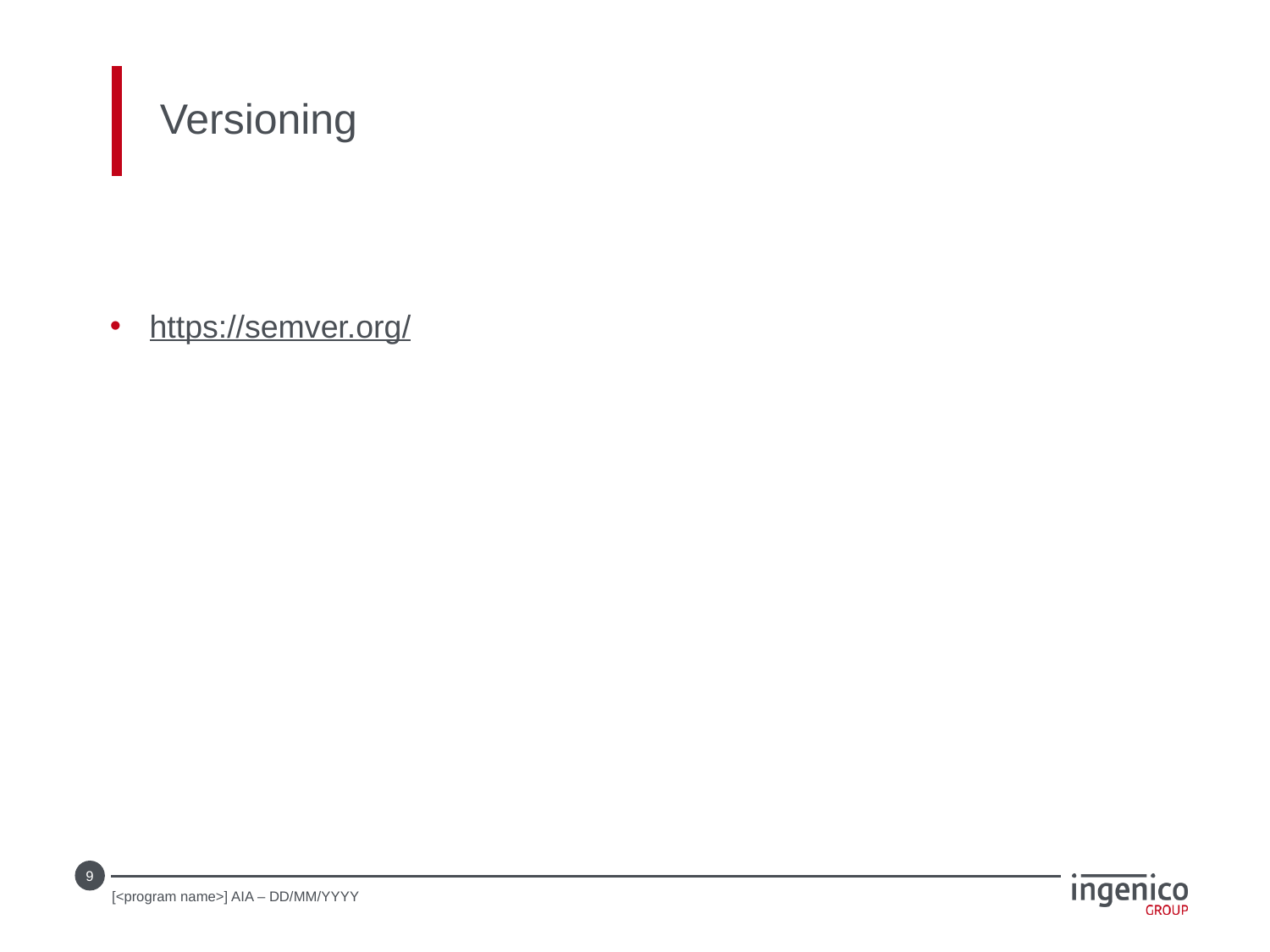

# Versioning
https://semver.org/

[<program name>] AIA – DD/MM/YYYY